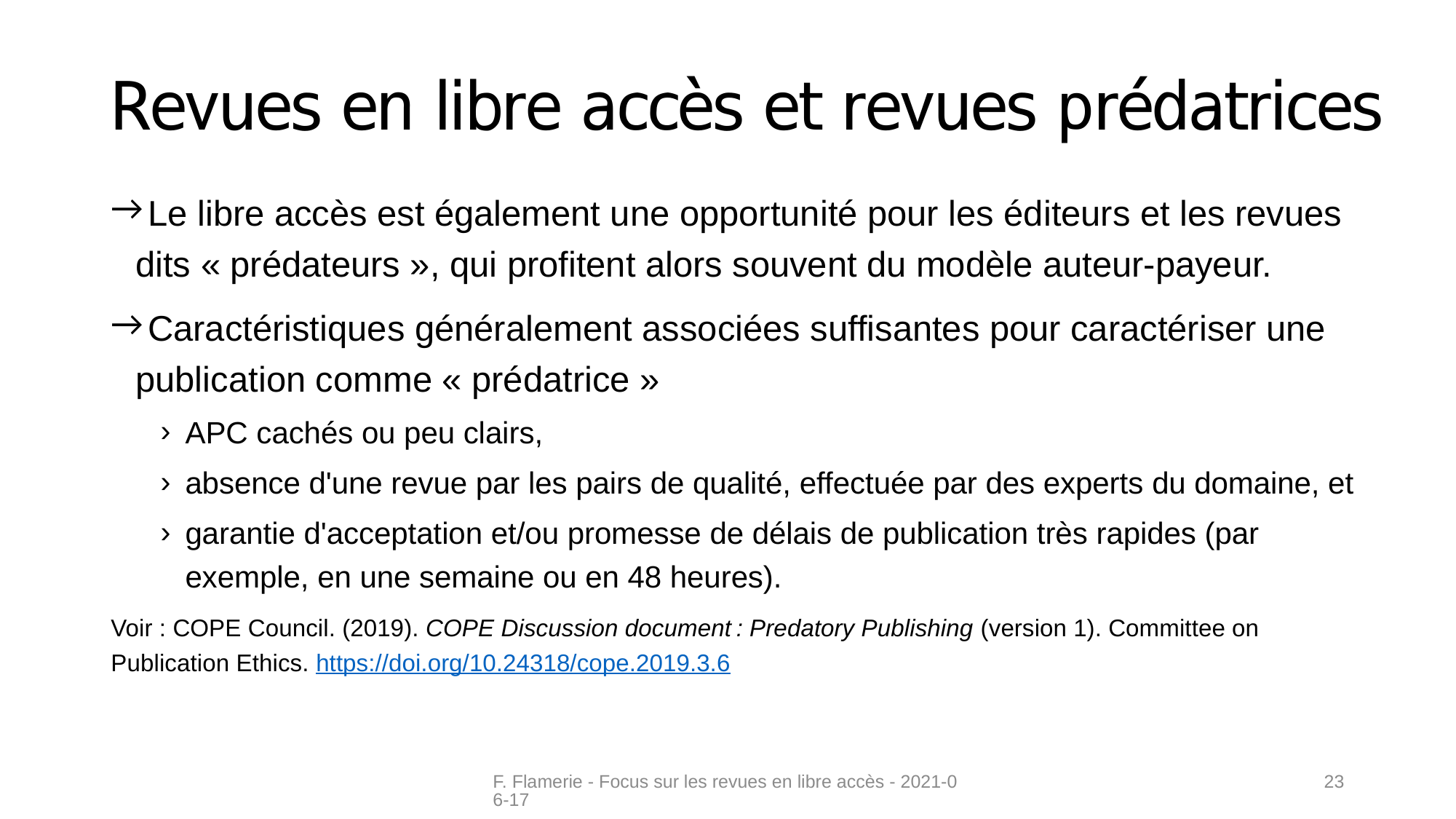

# Revues en libre accès et revues prédatrices
 Le libre accès est également une opportunité pour les éditeurs et les revues dits « prédateurs », qui profitent alors souvent du modèle auteur-payeur.
 Caractéristiques généralement associées suffisantes pour caractériser une publication comme « prédatrice »
APC cachés ou peu clairs,
absence d'une revue par les pairs de qualité, effectuée par des experts du domaine, et
garantie d'acceptation et/ou promesse de délais de publication très rapides (par exemple, en une semaine ou en 48 heures).
Voir : COPE Council. (2019). COPE Discussion document : Predatory Publishing (version 1). Committee on Publication Ethics. https://doi.org/10.24318/cope.2019.3.6

F. Flamerie - Focus sur les revues en libre accès - 2021-06-17
23